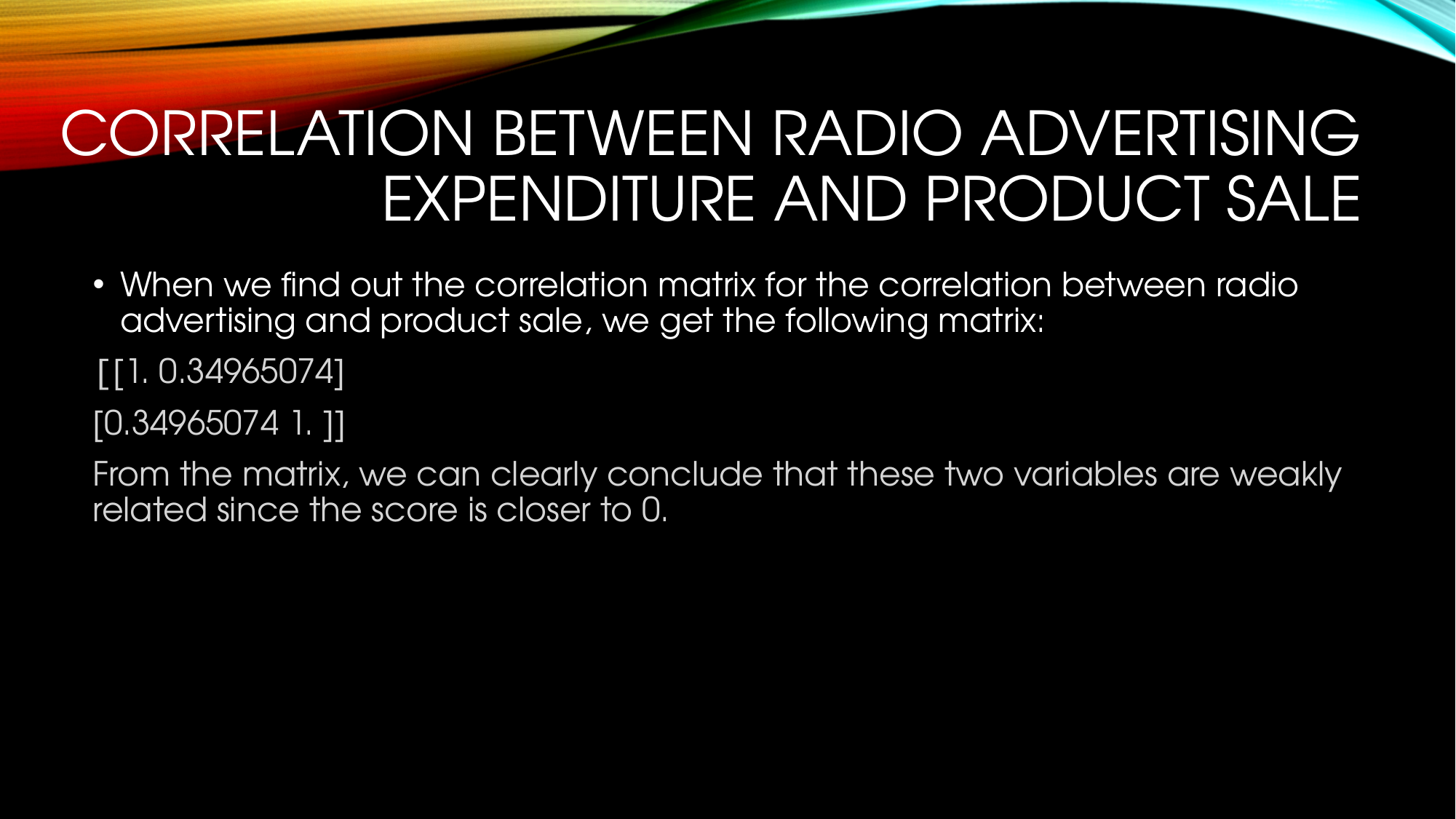

# Correlation between radio advertising expenditure and product sale
When we find out the correlation matrix for the correlation between radio advertising and product sale, we get the following matrix:
[[1. 0.34965074]
[0.34965074 1. ]]
From the matrix, we can clearly conclude that these two variables are weakly related since the score is closer to 0.